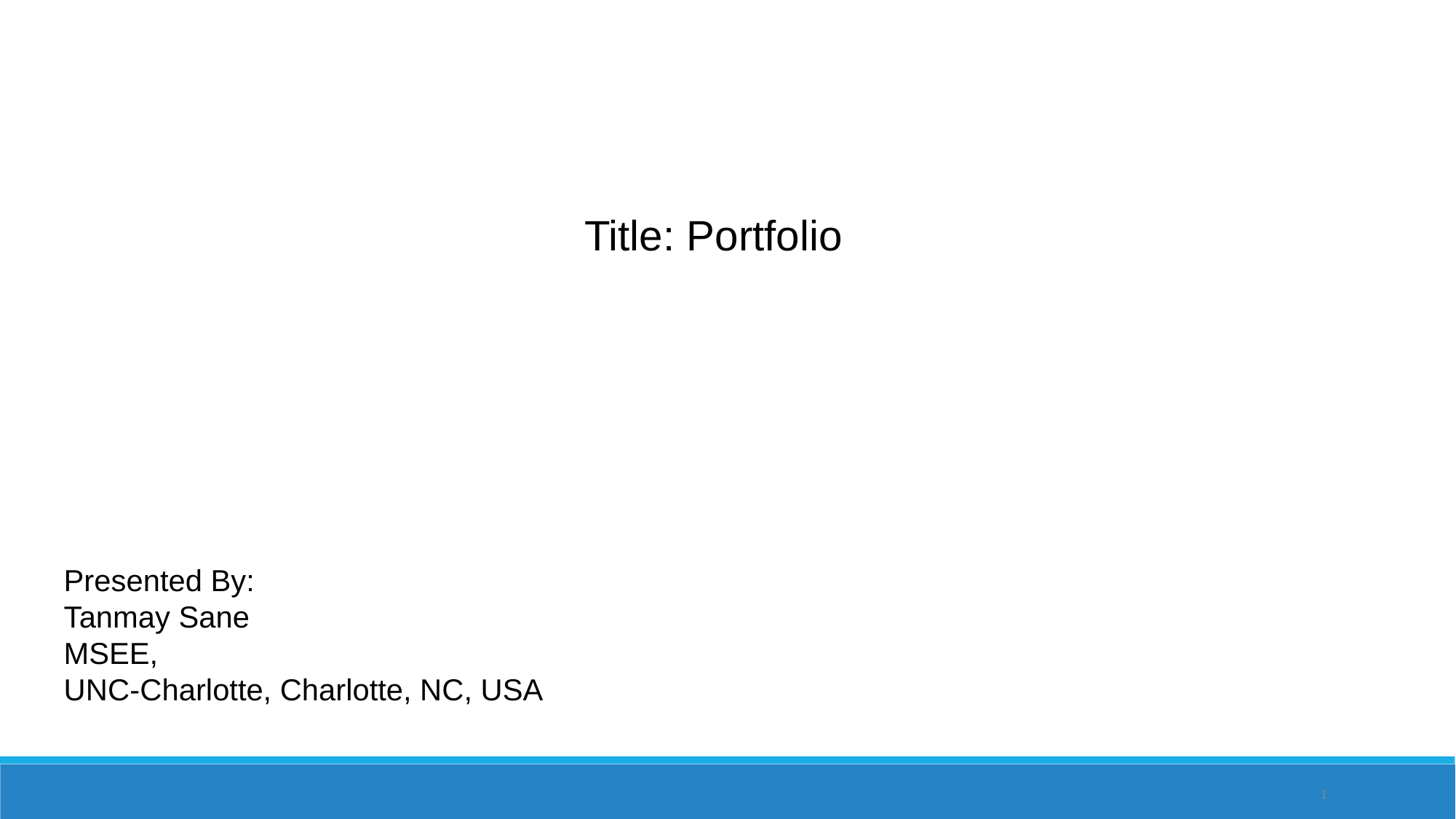

Title: Portfolio
Presented By:
Tanmay Sane
MSEE,
UNC-Charlotte, Charlotte, NC, USA
1